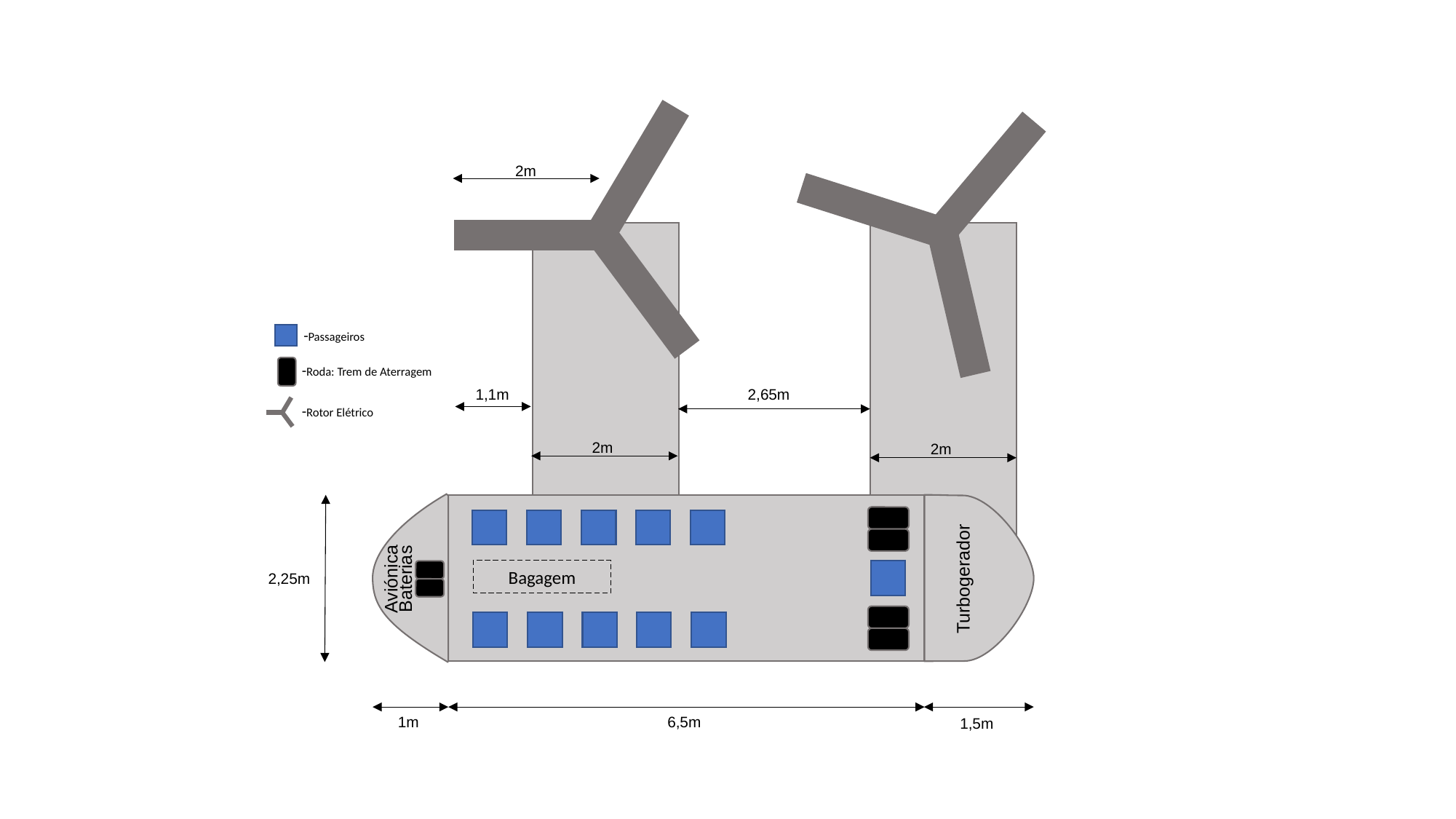

2m

2,65m
2m
2,25m
1m
6,5m
1,5m
-Passageiros

-Roda: Trem de Aterragem

1,1m
-Rotor Elétrico

2m

Baterias
Aviónica
Turbogerador
Bagagem